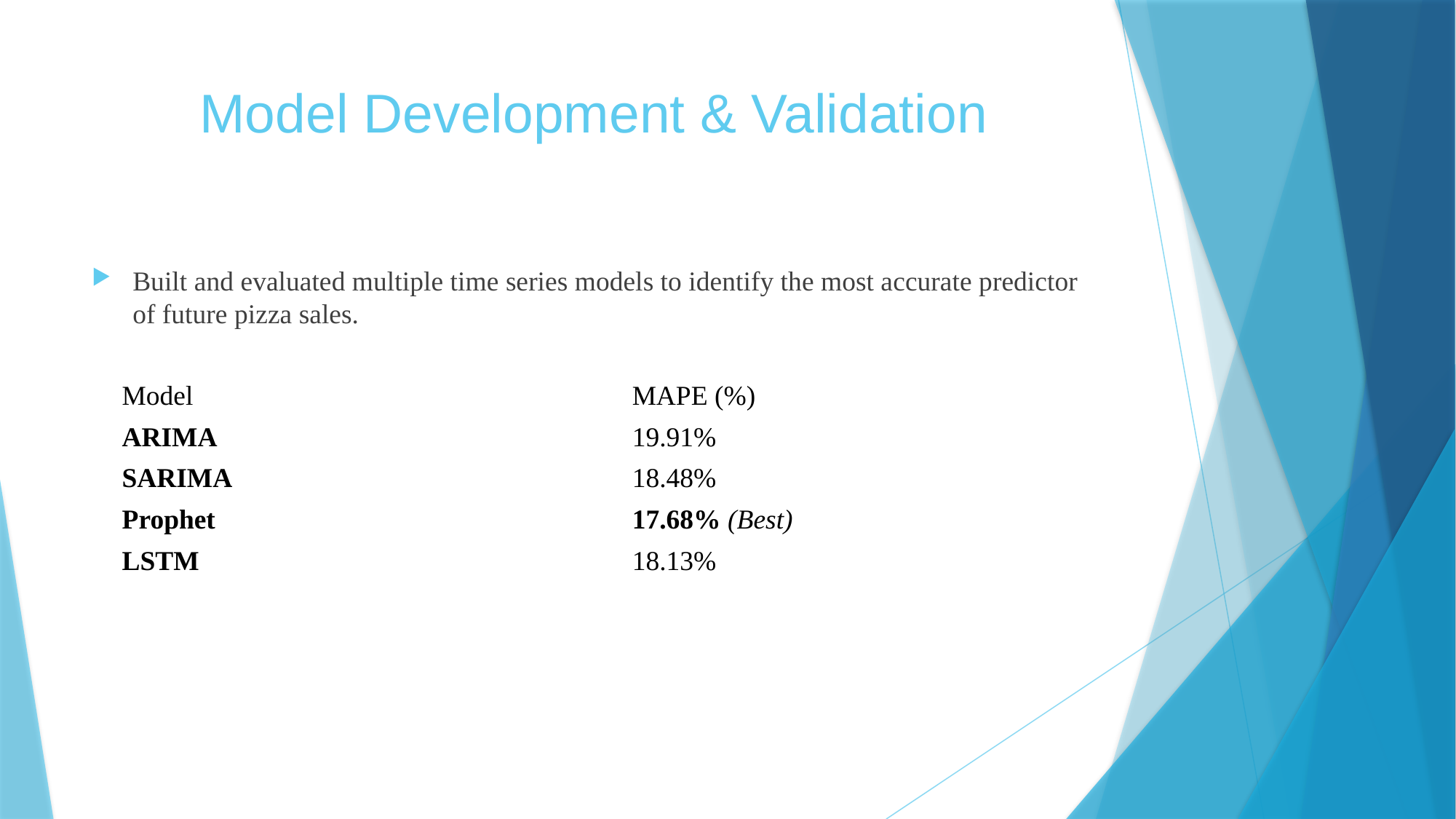

# Model Development & Validation
Built and evaluated multiple time series models to identify the most accurate predictor of future pizza sales.

| Model | MAPE (%) |
| --- | --- |
| ARIMA | 19.91% |
| SARIMA | 18.48% |
| Prophet | 17.68% (Best) |
| LSTM | 18.13% |